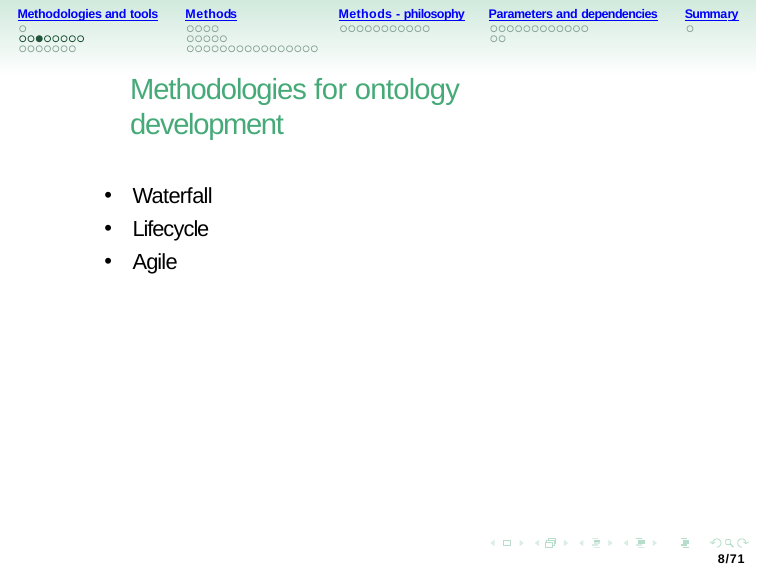

Methodologies and tools
Methods
Methods - philosophy
Parameters and dependencies
Summary

Methodologies for ontology  development
Waterfall
Lifecycle
Agile

8/71